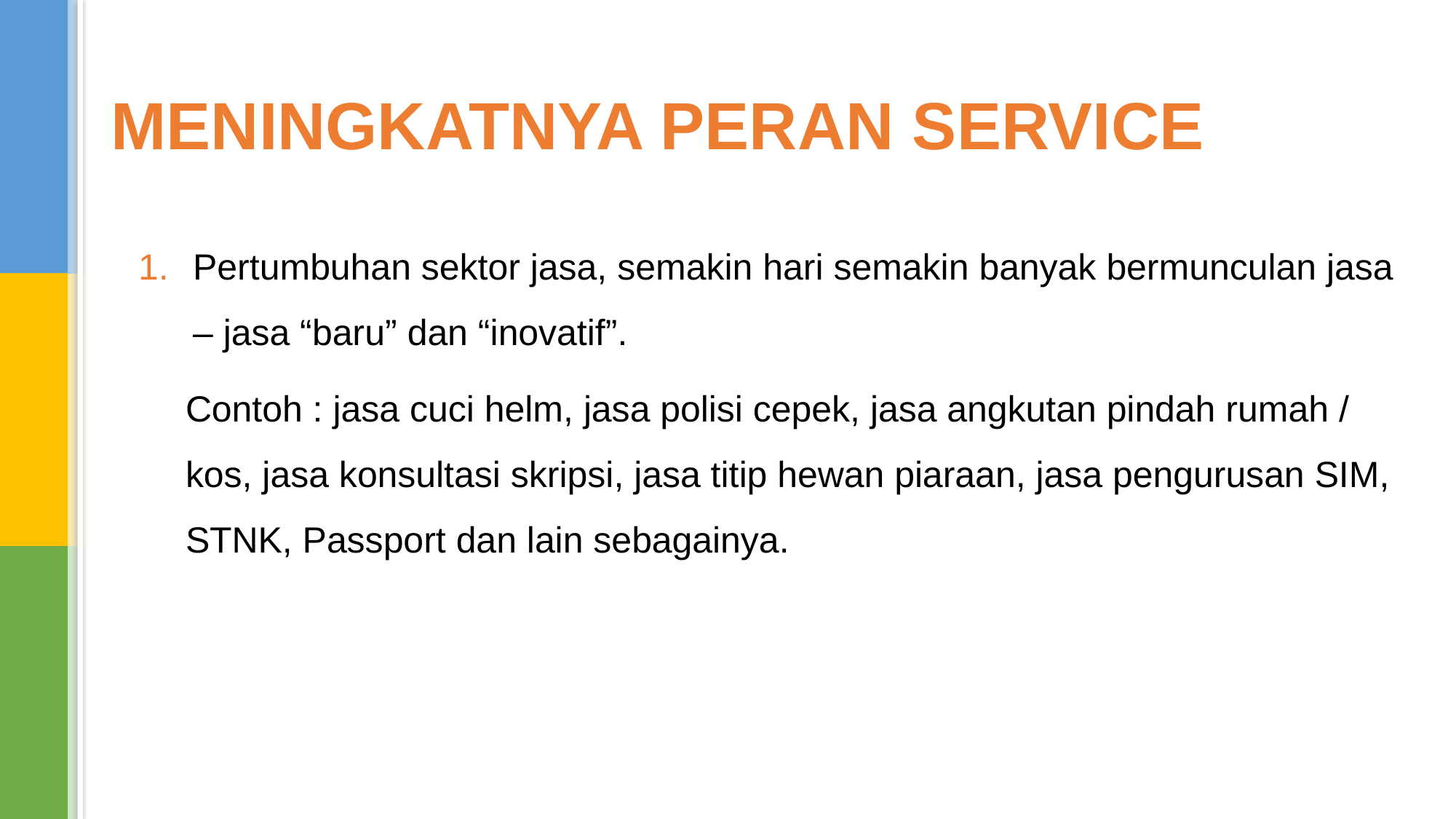

# MENINGKATNYA PERAN SERVICE
Pertumbuhan sektor jasa, semakin hari semakin banyak bermunculan jasa – jasa “baru” dan “inovatif”.
Contoh : jasa cuci helm, jasa polisi cepek, jasa angkutan pindah rumah / kos, jasa konsultasi skripsi, jasa titip hewan piaraan, jasa pengurusan SIM, STNK, Passport dan lain sebagainya.